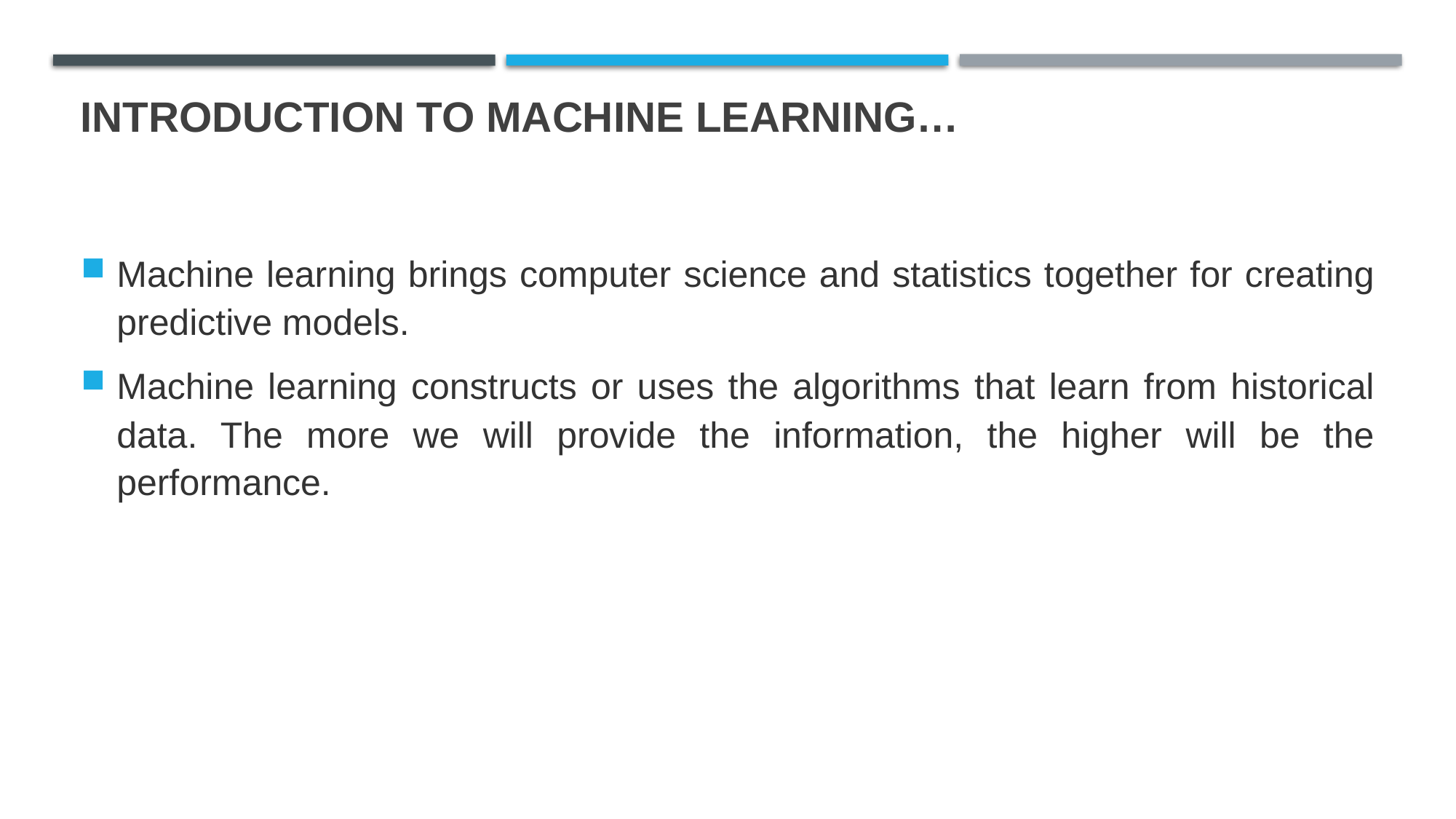

# Introduction to machine learning…
Machine learning brings computer science and statistics together for creating predictive models.
Machine learning constructs or uses the algorithms that learn from historical data. The more we will provide the information, the higher will be the performance.